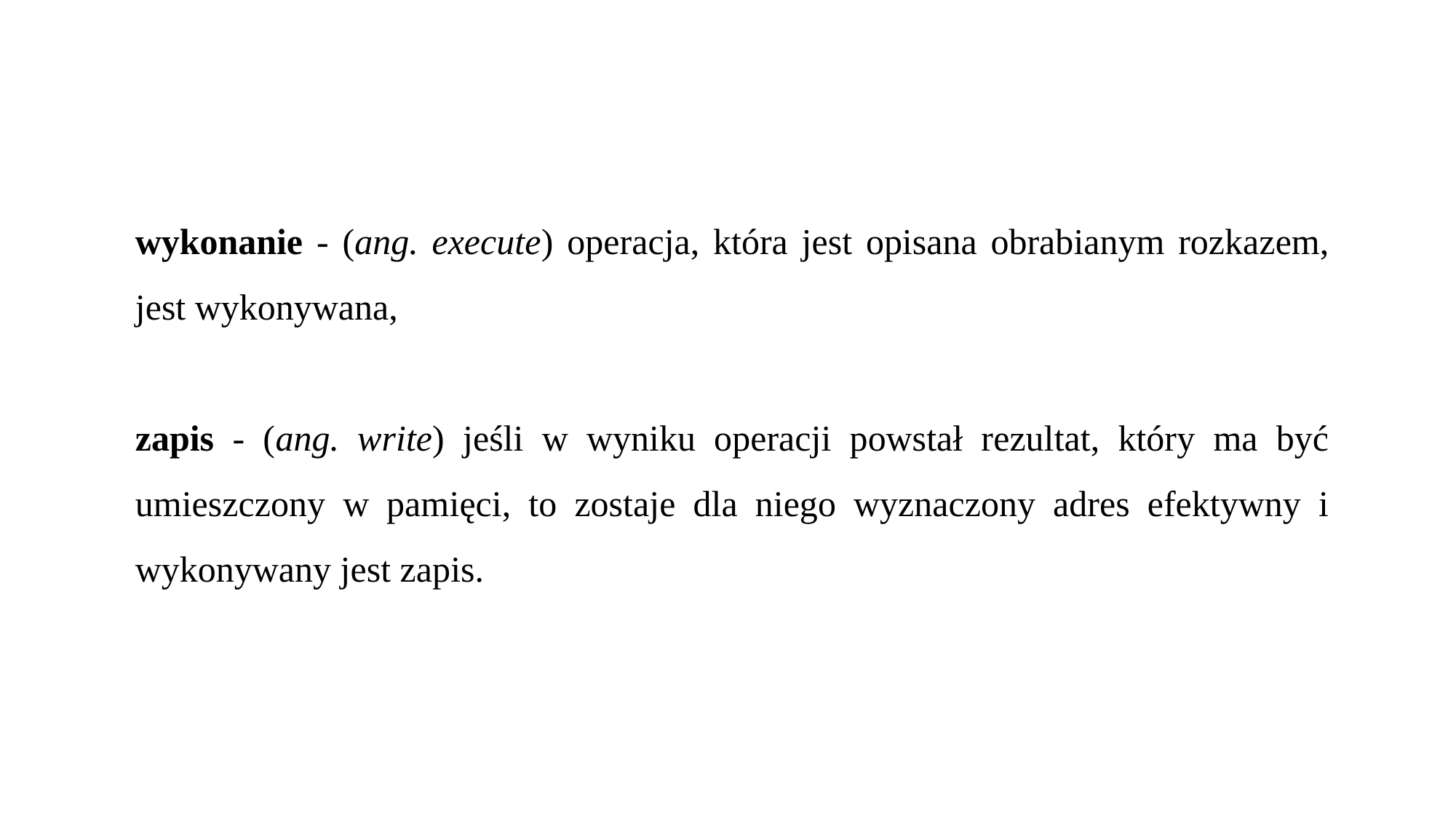

wykonanie - (ang. execute) operacja, która jest opisana obrabianym rozkazem, jest wykonywana,

zapis - (ang. write) jeśli w wyniku operacji powstał rezultat, który ma być umieszczony w pamięci, to zostaje dla niego wyznaczony adres efektywny i wykonywany jest zapis.